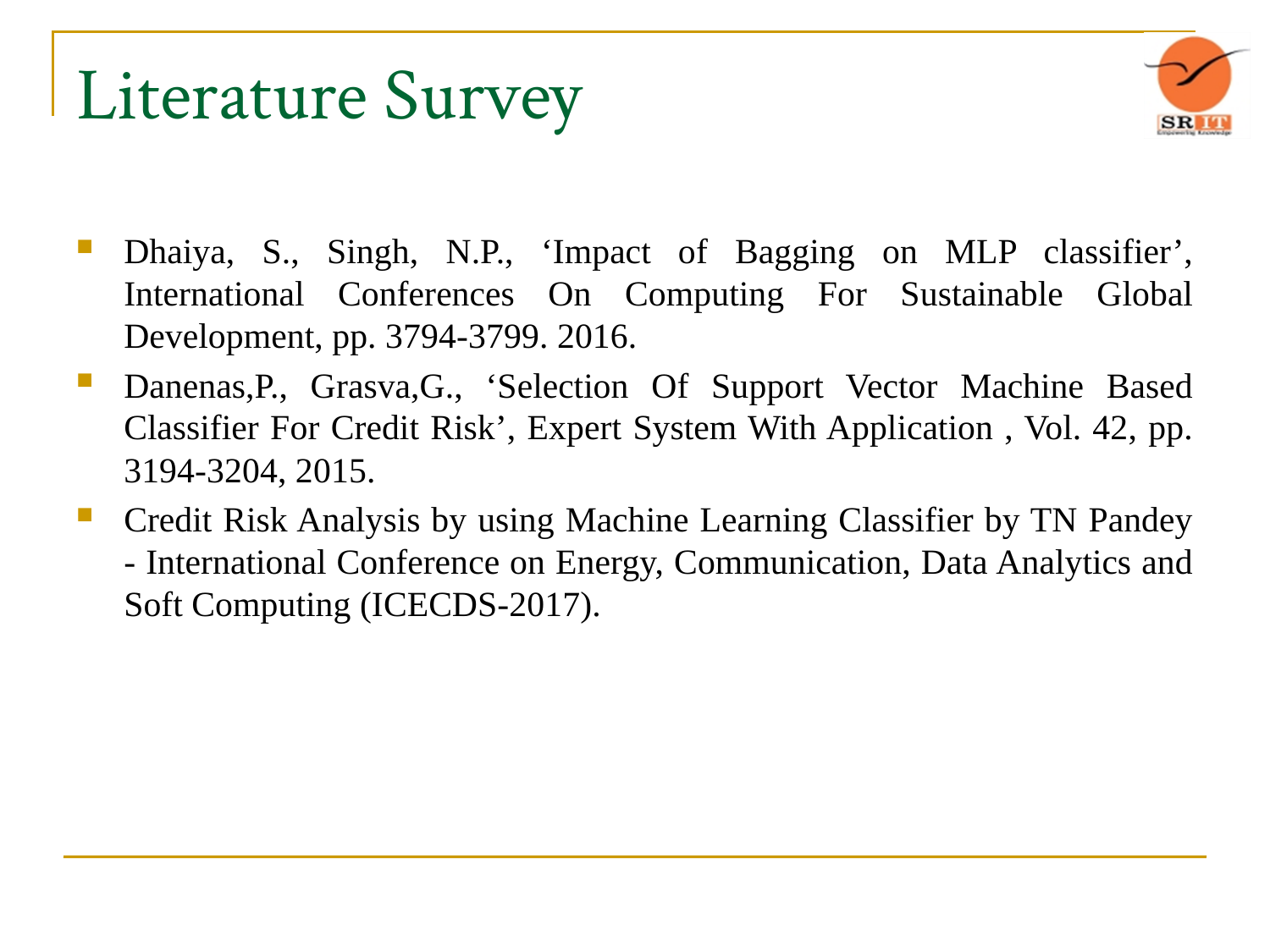

# Literature Survey
Dhaiya, S., Singh, N.P., ‘Impact of Bagging on MLP classifier’, International Conferences On Computing For Sustainable Global Development, pp. 3794-3799. 2016.
Danenas,P., Grasva,G., ‘Selection Of Support Vector Machine Based Classifier For Credit Risk’, Expert System With Application , Vol. 42, pp. 3194-3204, 2015.
Credit Risk Analysis by using Machine Learning Classifier by TN Pandey - ‎International Conference on Energy, Communication, Data Analytics and Soft Computing (ICECDS-2017).